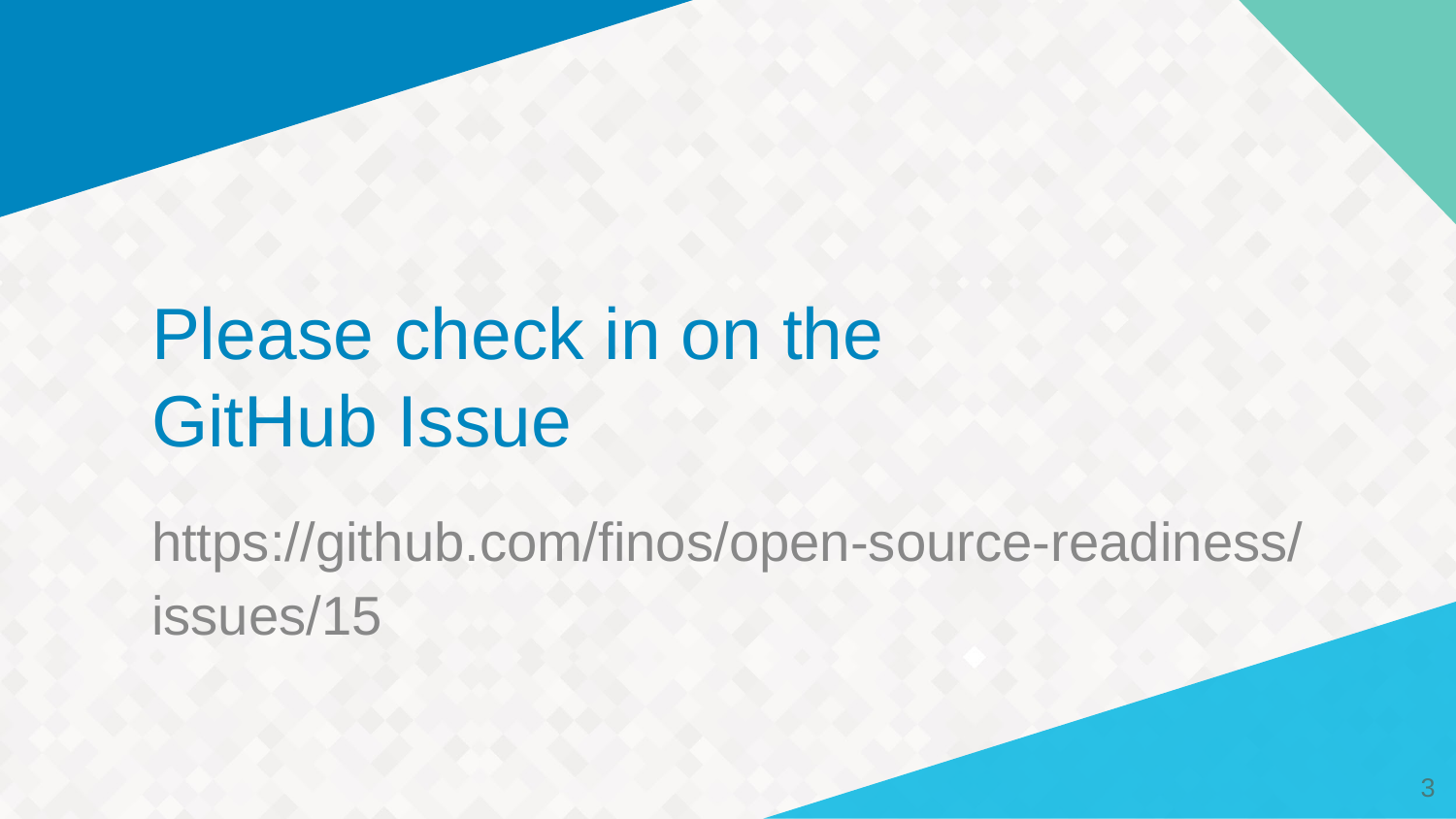

# Please check in on the GitHub Issue
https://github.com/finos/open-source-readiness/issues/15
3